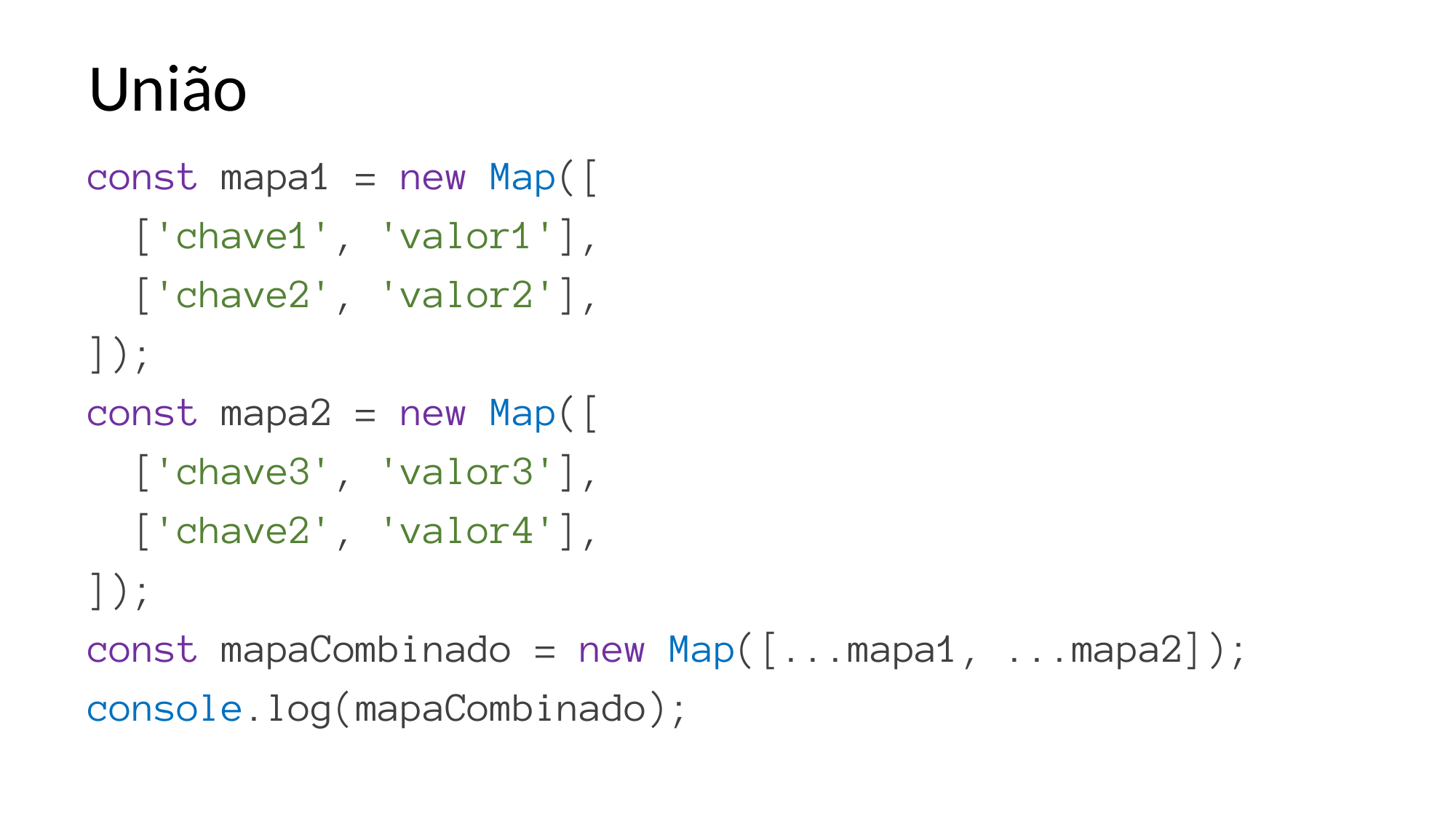

# União
const mapa1 = new Map([
  ['chave1', 'valor1'],
  ['chave2', 'valor2'],
]);
const mapa2 = new Map([
  ['chave3', 'valor3'],
  ['chave2', 'valor4'],
]);
const mapaCombinado = new Map([...mapa1, ...mapa2]);
console.log(mapaCombinado);